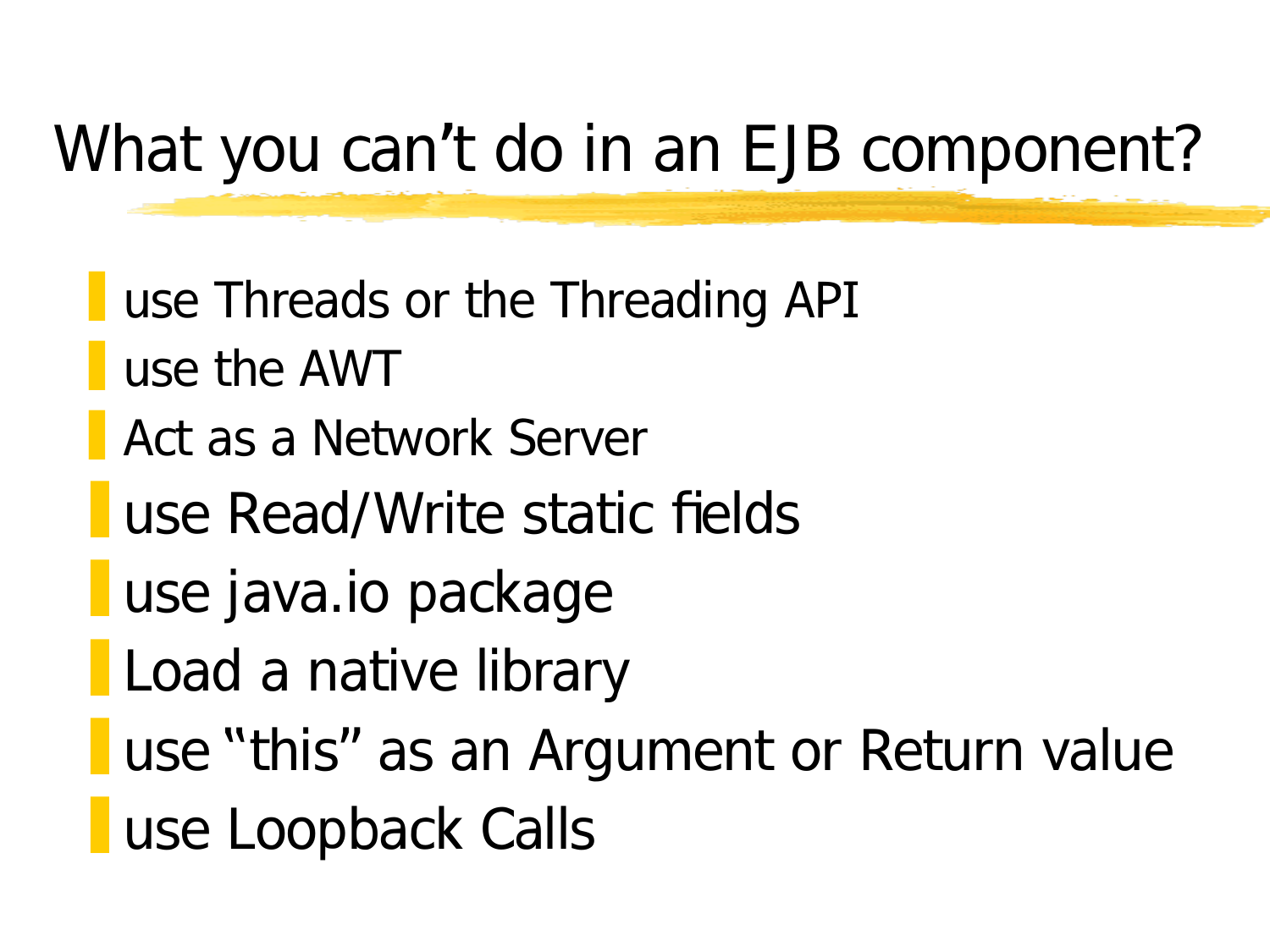

# What you can’t do in an EJB component?
use Threads or the Threading API
use the AWT
Act as a Network Server
use Read/Write static fields
use java.io package
Load a native library
use “this” as an Argument or Return value
use Loopback Calls